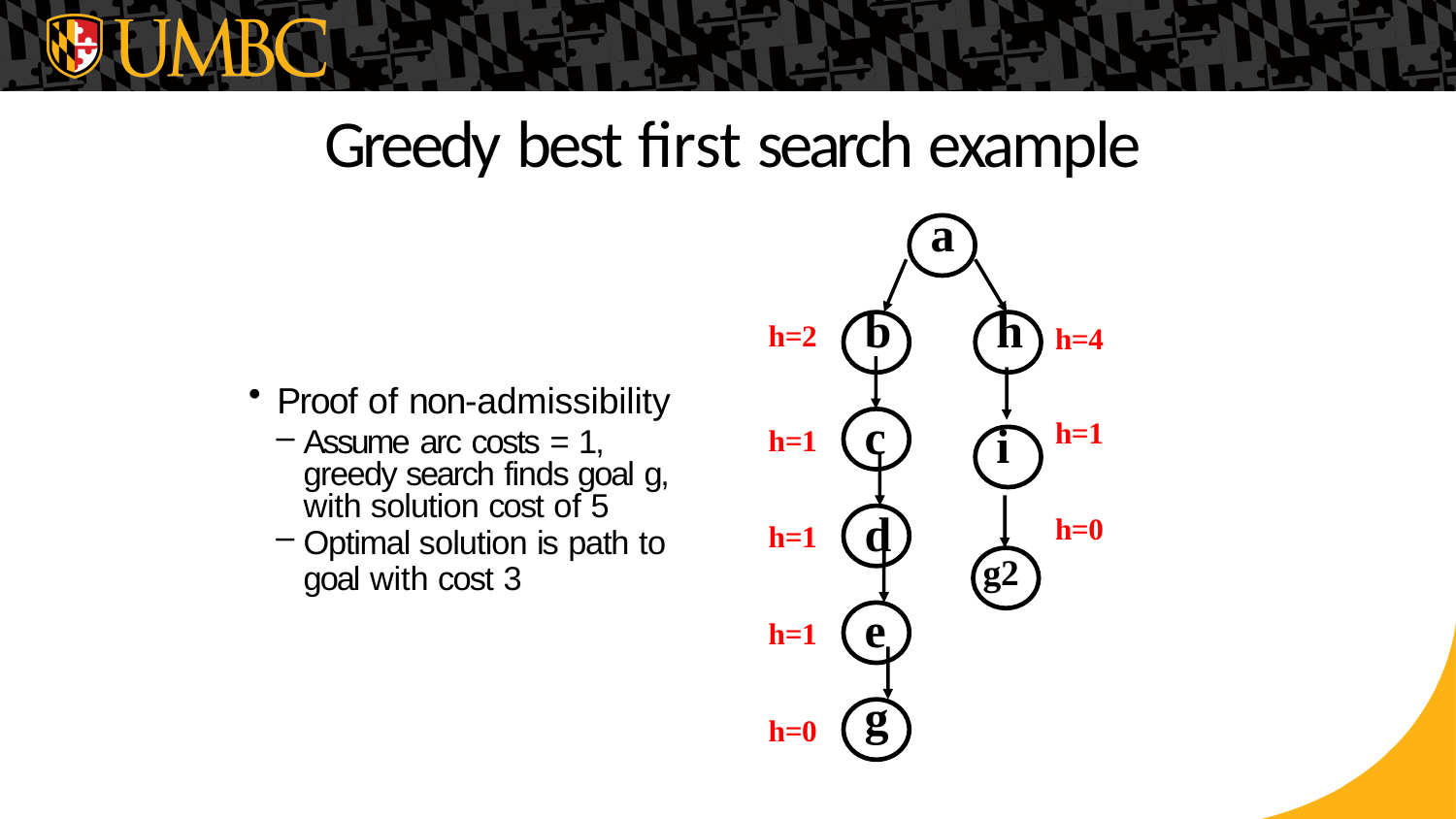

# Greedy best first search example
a

b
c d e
g
h

h=2
h=4
Proof of non-admissibility
Assume arc costs = 1, greedy search finds goal g, with solution cost of 5
Optimal solution is path to
goal with cost 3
h=1
i
h=1

h=0
h=1
g2

h=1
h=0